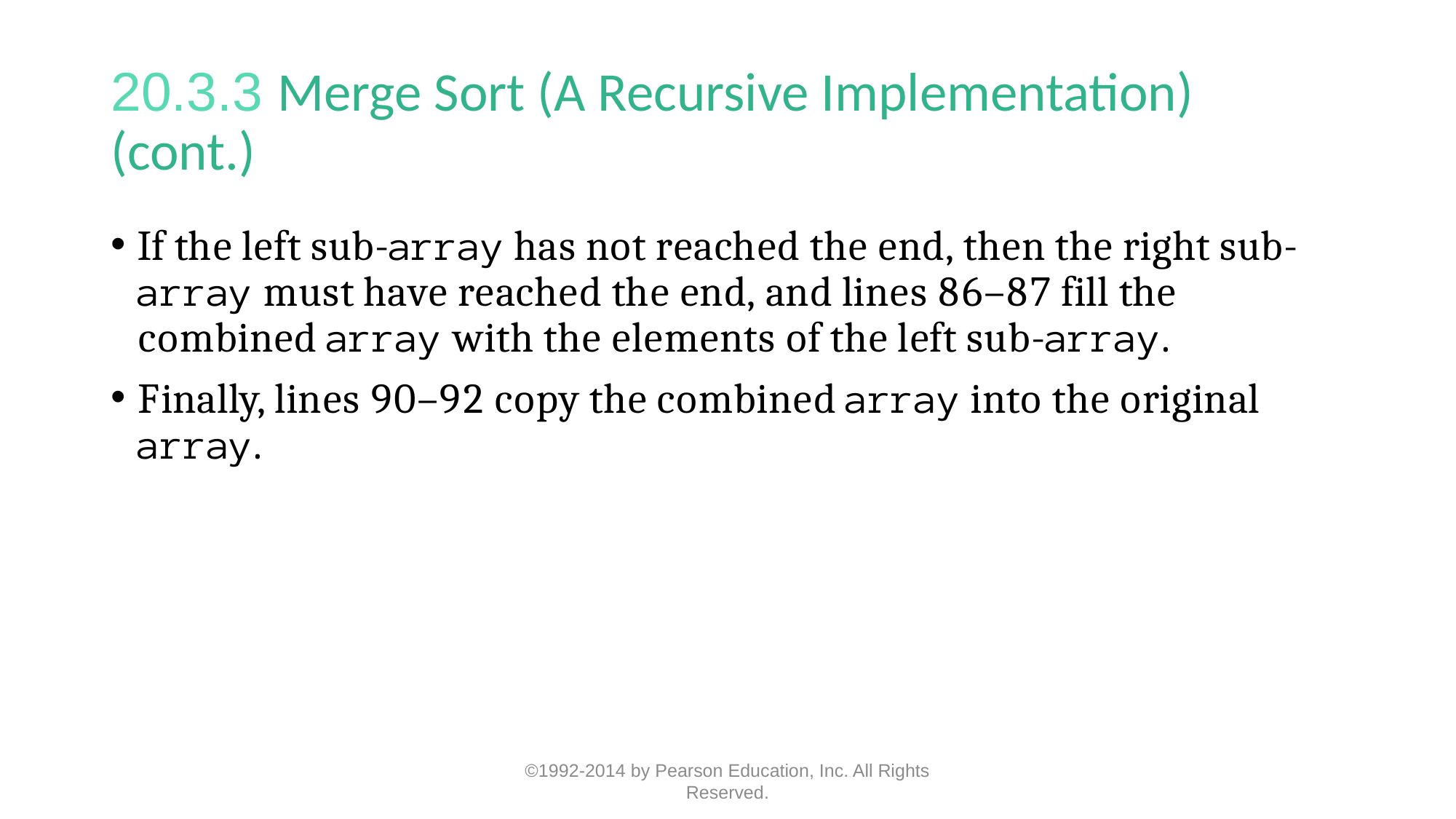

# 20.3.3 Merge Sort (A Recursive Implementation) (cont.)
If the left sub-array has not reached the end, then the right sub-array must have reached the end, and lines 86–87 fill the combined array with the elements of the left sub-array.
Finally, lines 90–92 copy the combined array into the original array.
©1992-2014 by Pearson Education, Inc. All Rights Reserved.